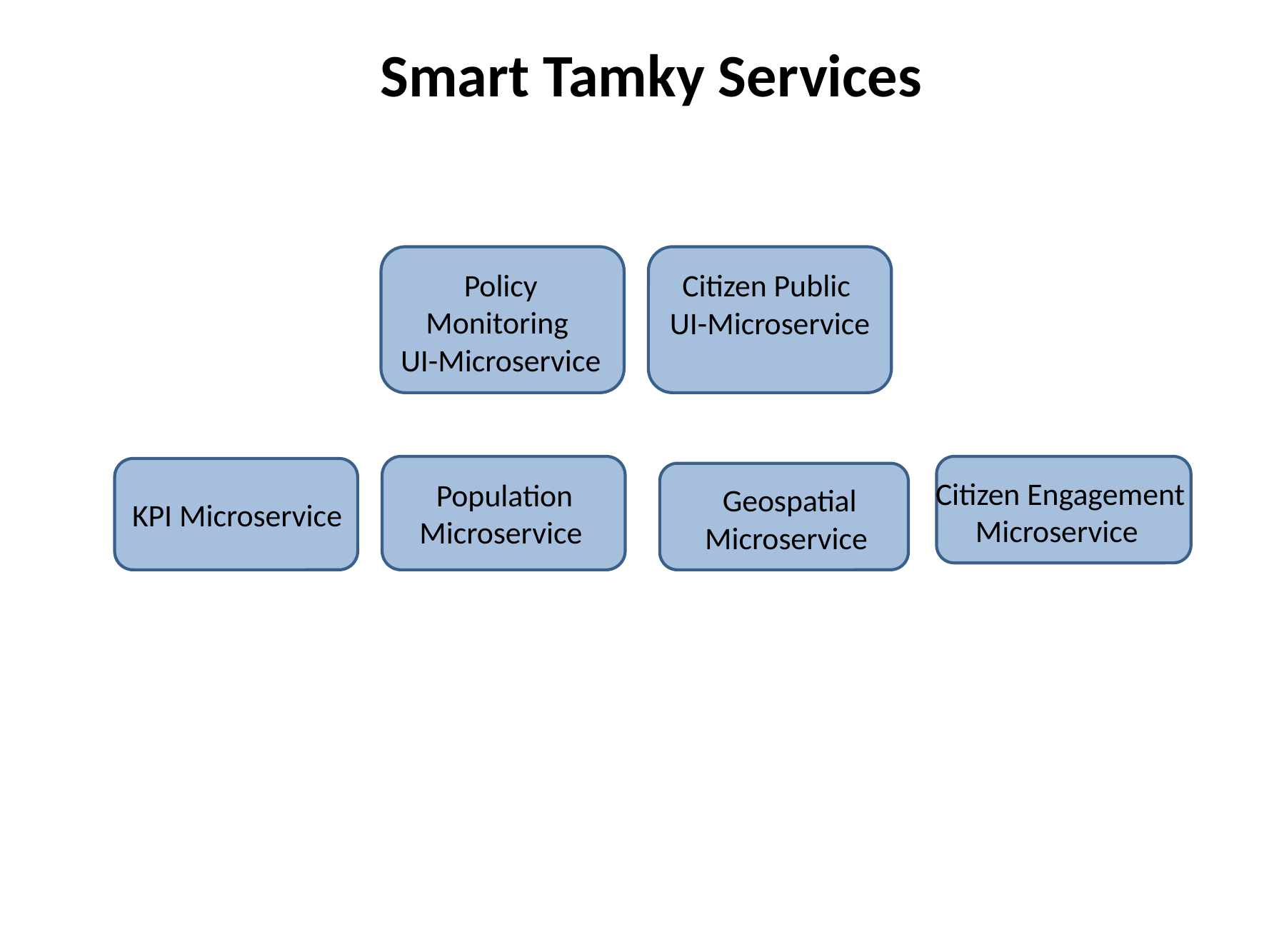

# Smart Tamky Services

Citizen Public
UI-Microservice
Policy Monitoring
UI-Microservice

Population Microservice

Citizen Engagement Microservice

KPI Microservice

Geospatial Microservice